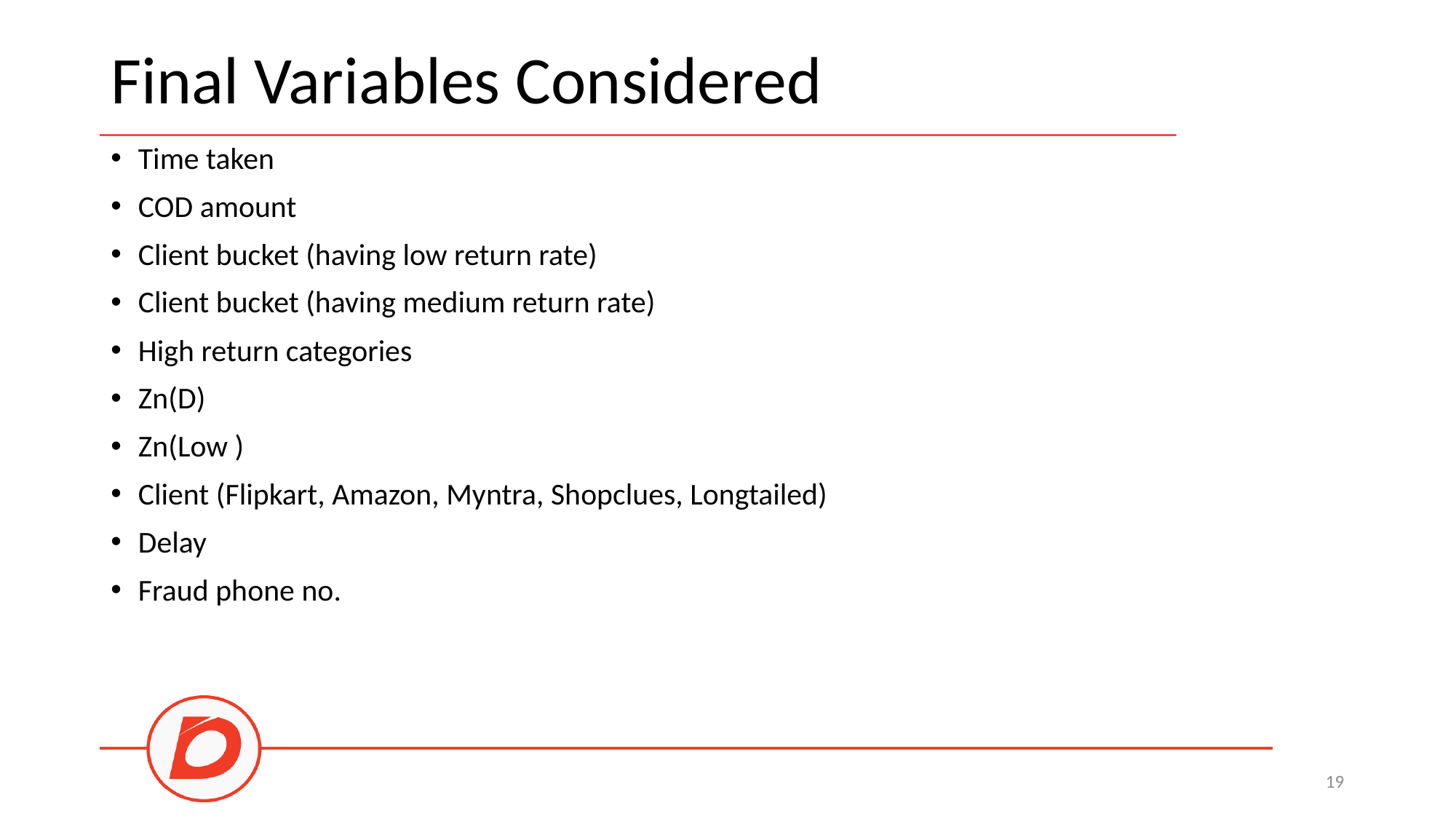

# Final Variables Considered
Time taken
COD amount
Client bucket (having low return rate)
Client bucket (having medium return rate)
High return categories
Zn(D)
Zn(Low )
Client (Flipkart, Amazon, Myntra, Shopclues, Longtailed)
Delay
Fraud phone no.
19